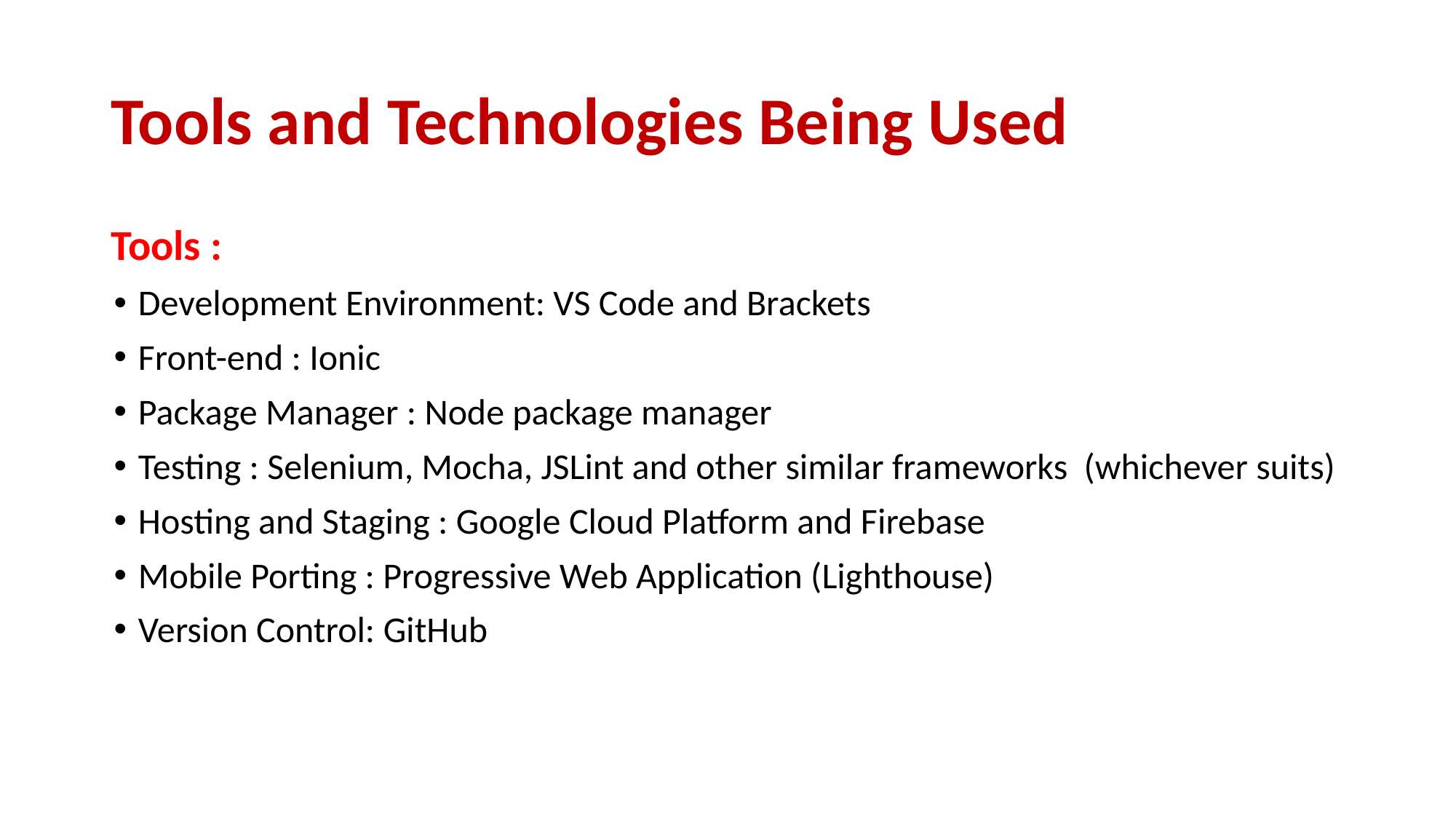

# Tools and Technologies Being Used
Tools :
Development Environment: VS Code and Brackets
Front-end : Ionic
Package Manager : Node package manager
Testing : Selenium, Mocha, JSLint and other similar frameworks  (whichever suits)
Hosting and Staging : Google Cloud Platform and Firebase
Mobile Porting : Progressive Web Application (Lighthouse)
Version Control: GitHub